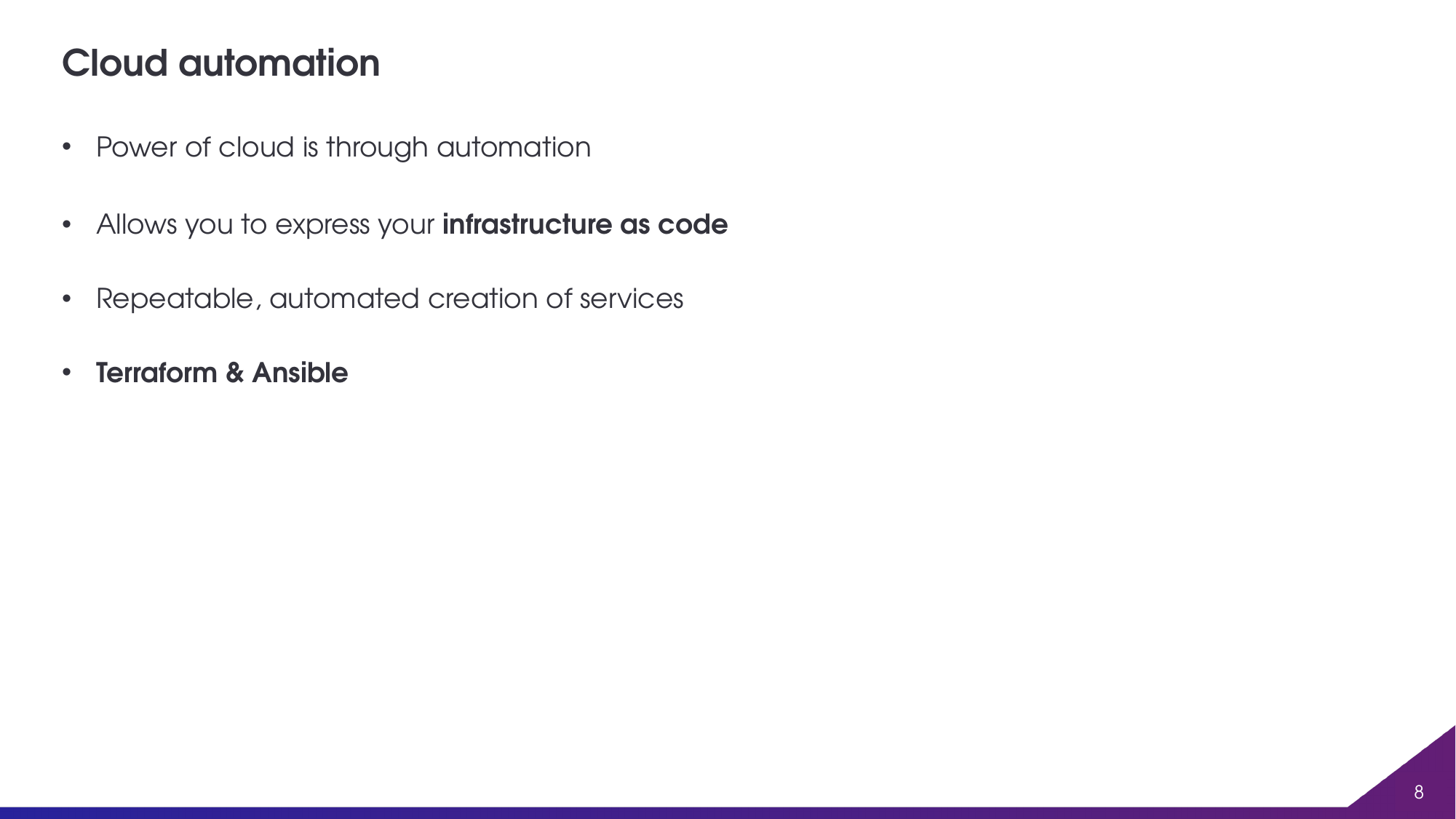

# Cloud automation
Power of cloud is through automation
Allows you to express your infrastructure as code
Repeatable, automated creation of services
Terraform & Ansible

8